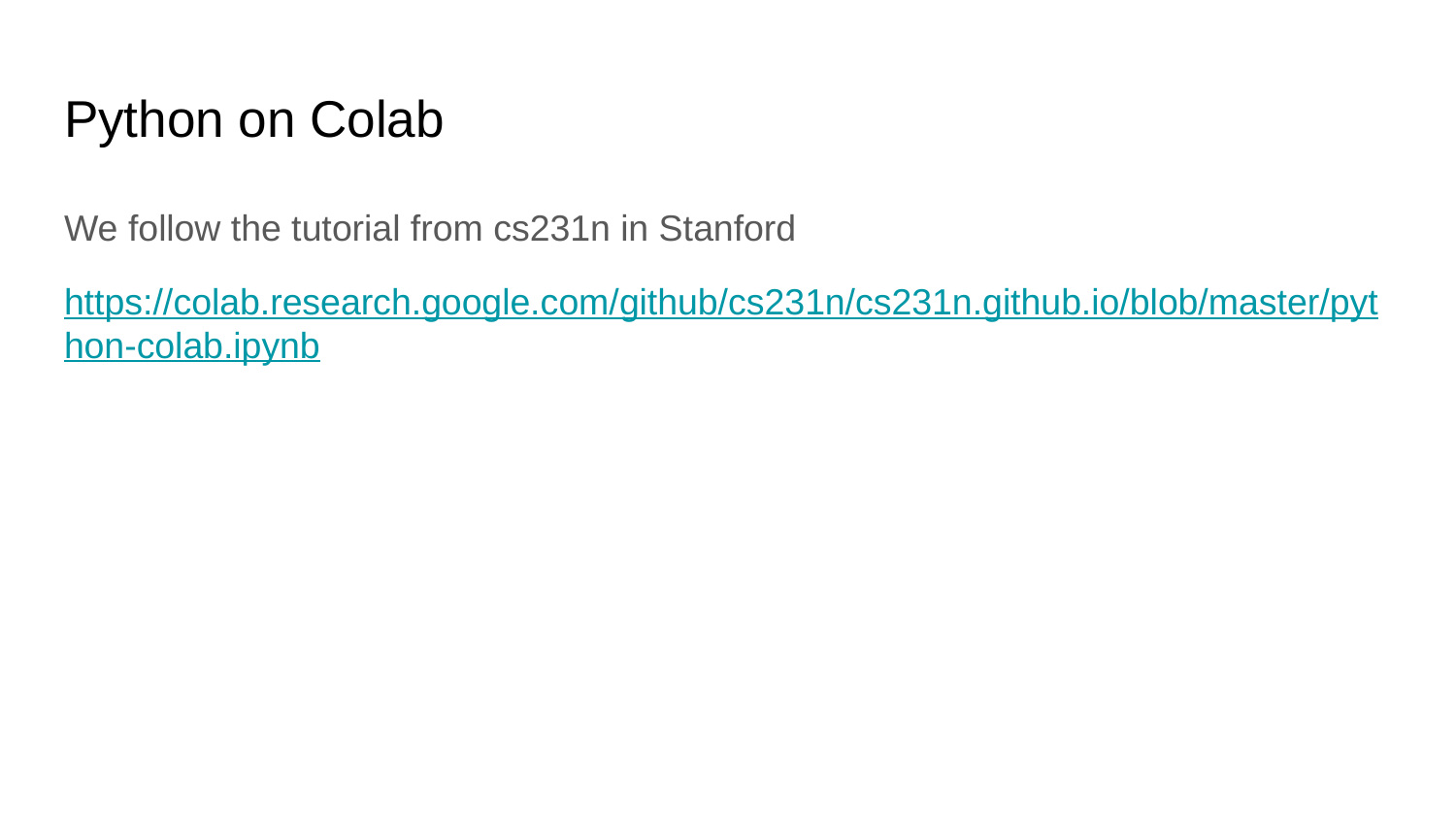

# Python on Colab
We follow the tutorial from cs231n in Stanford
https://colab.research.google.com/github/cs231n/cs231n.github.io/blob/master/python-colab.ipynb